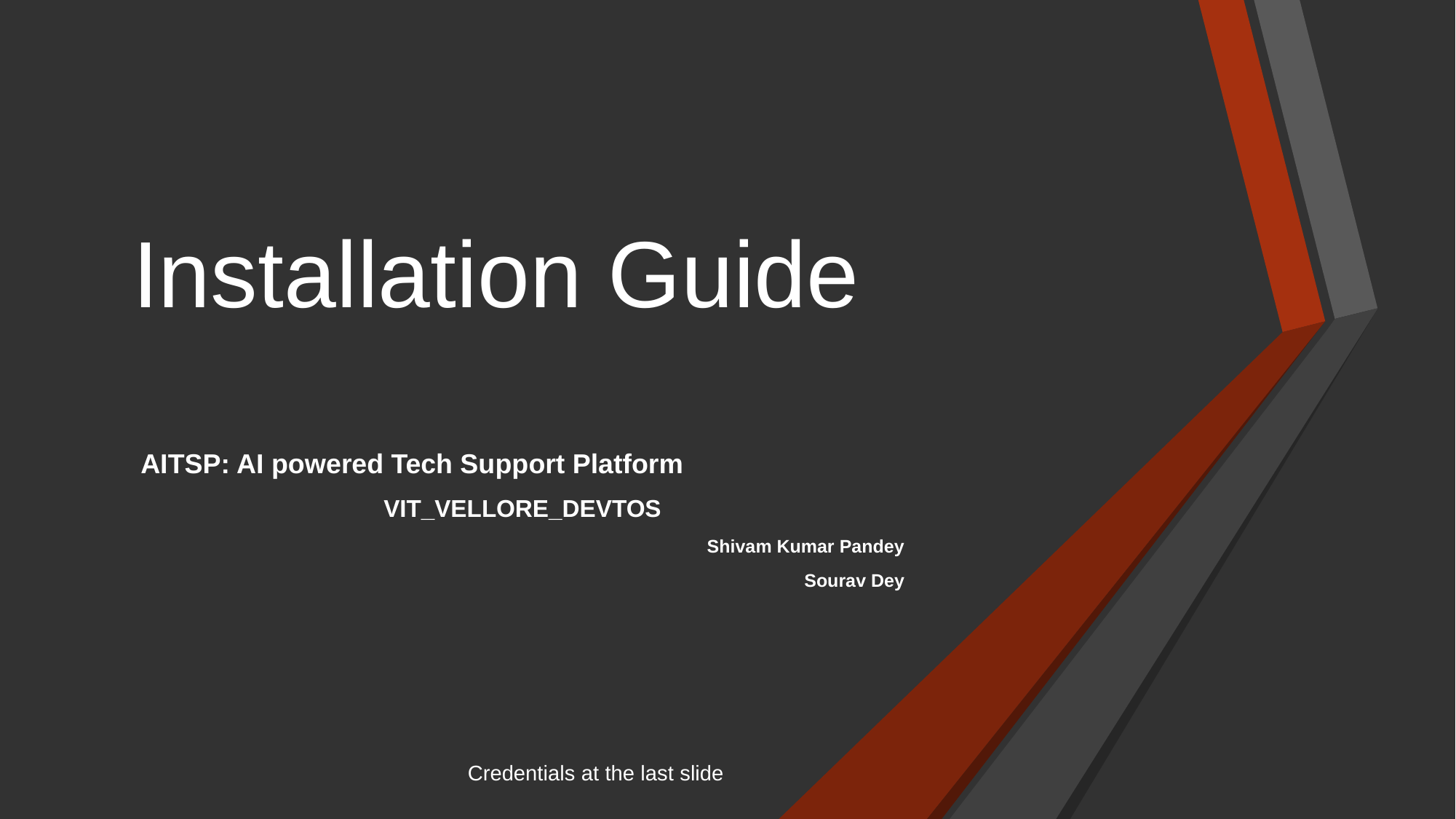

# Installation Guide
AITSP: AI powered Tech Support Platform
VIT_VELLORE_DEVTOS
Shivam Kumar Pandey
Sourav Dey
Credentials at the last slide